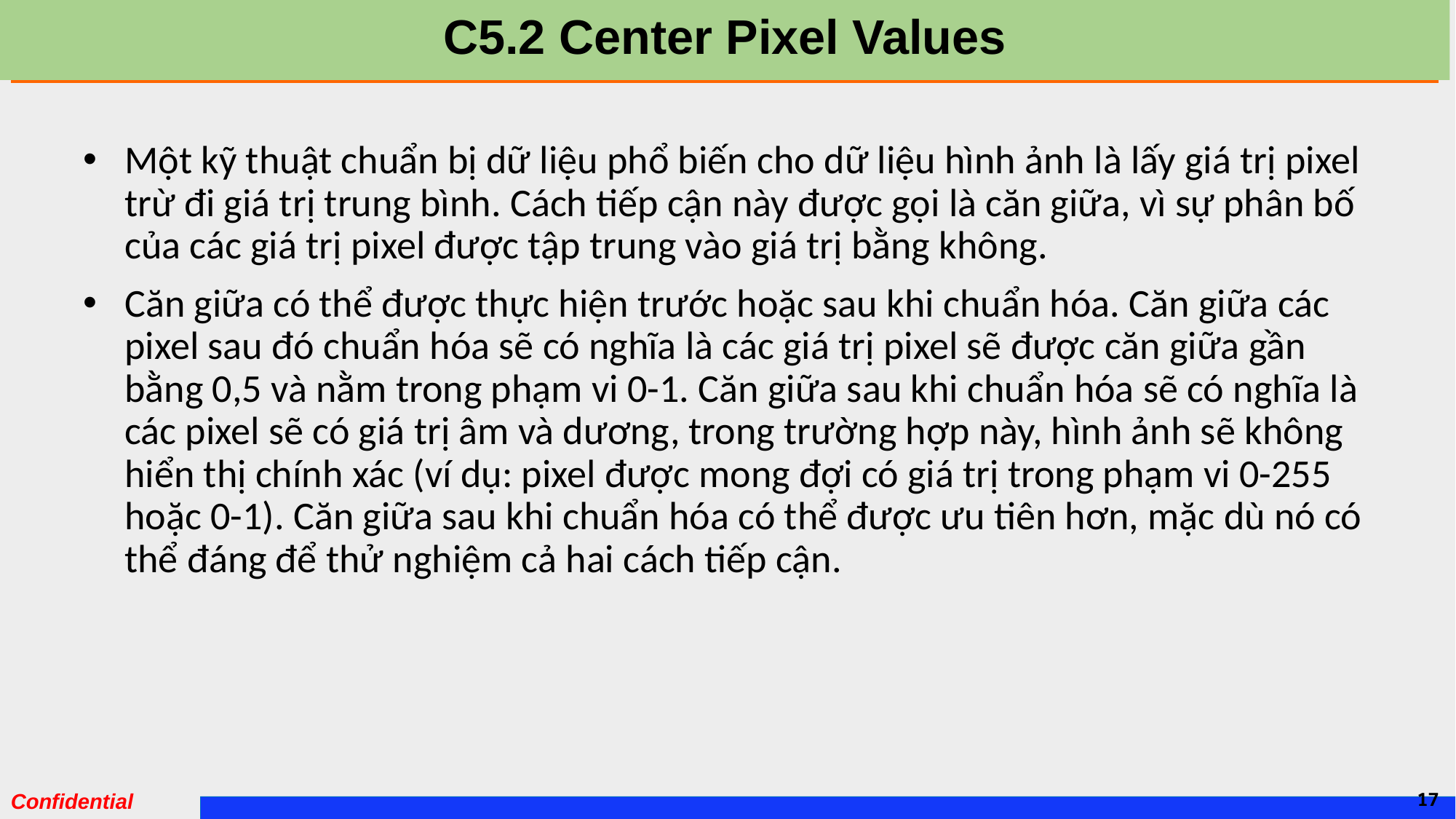

# C5.2 Center Pixel Values
Một kỹ thuật chuẩn bị dữ liệu phổ biến cho dữ liệu hình ảnh là lấy giá trị pixel trừ đi giá trị trung bình. Cách tiếp cận này được gọi là căn giữa, vì sự phân bố của các giá trị pixel được tập trung vào giá trị bằng không.
Căn giữa có thể được thực hiện trước hoặc sau khi chuẩn hóa. Căn giữa các pixel sau đó chuẩn hóa sẽ có nghĩa là các giá trị pixel sẽ được căn giữa gần bằng 0,5 và nằm trong phạm vi 0-1. Căn giữa sau khi chuẩn hóa sẽ có nghĩa là các pixel sẽ có giá trị âm và dương, trong trường hợp này, hình ảnh sẽ không hiển thị chính xác (ví dụ: pixel được mong đợi có giá trị trong phạm vi 0-255 hoặc 0-1). Căn giữa sau khi chuẩn hóa có thể được ưu tiên hơn, mặc dù nó có thể đáng để thử nghiệm cả hai cách tiếp cận.
17